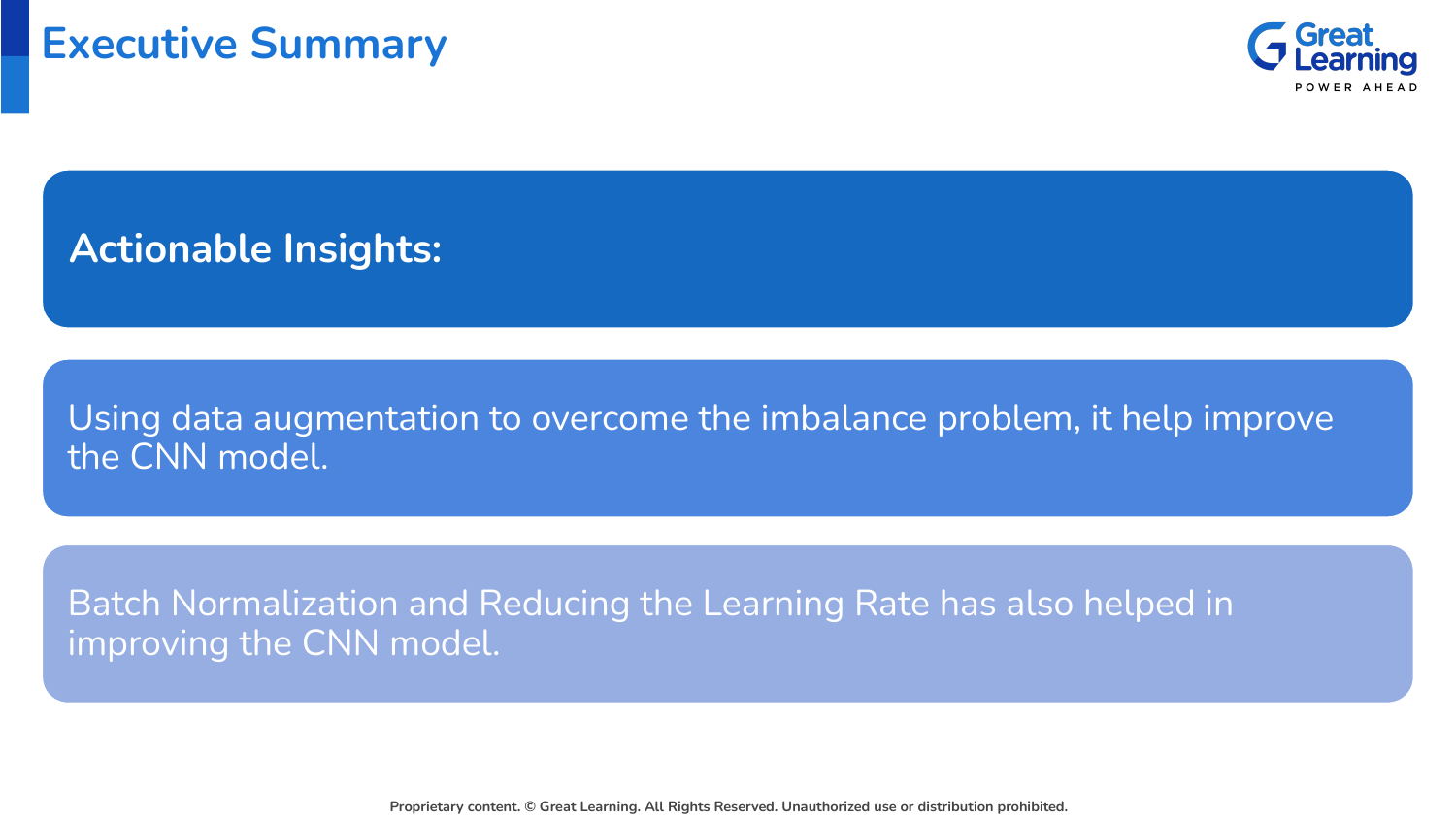

# Executive Summary
Actionable Insights:
Using data augmentation to overcome the imbalance problem, it help improve the CNN model.
Batch Normalization and Reducing the Learning Rate has also helped in improving the CNN model.